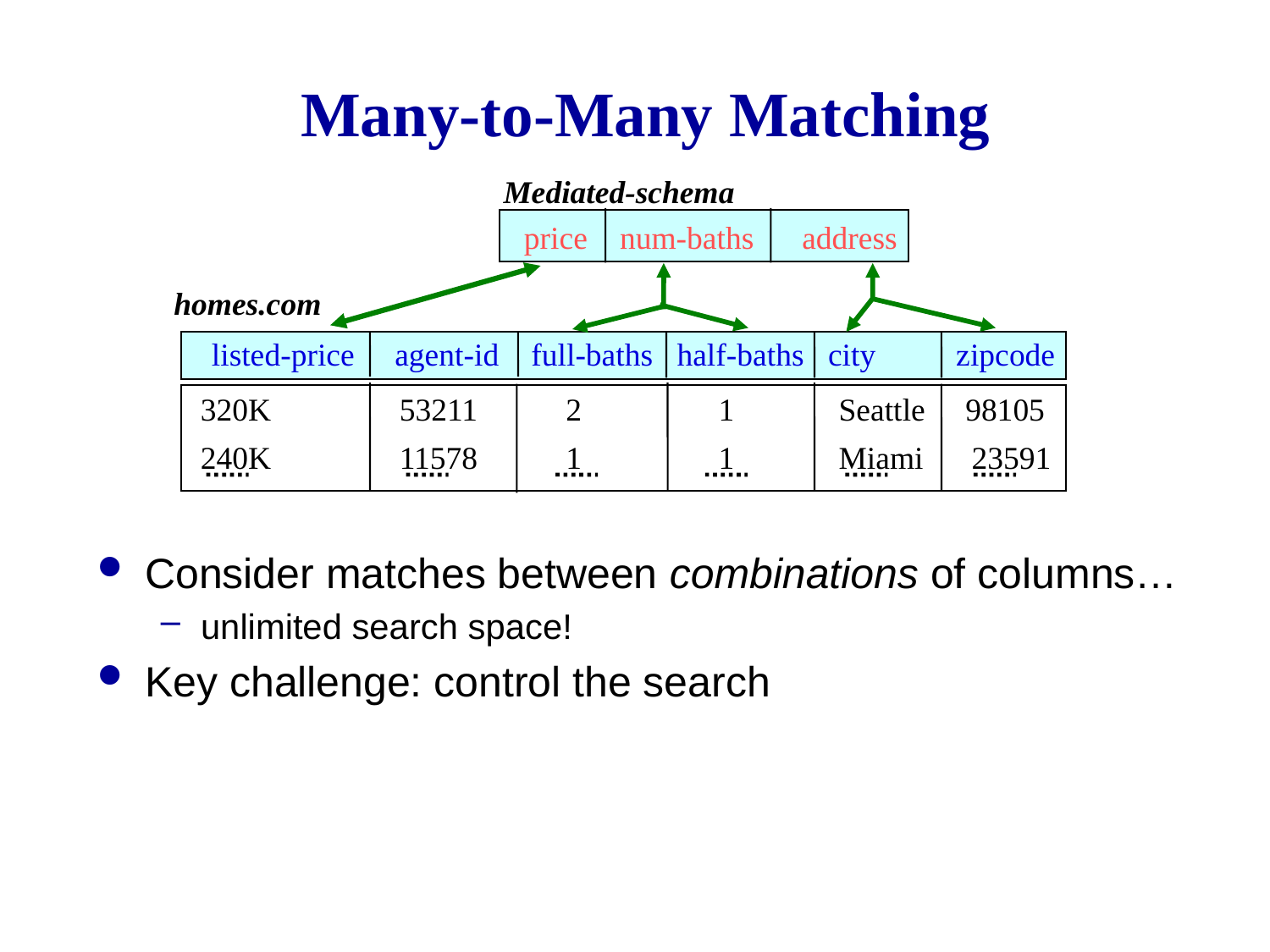

# Many-to-Many Matching
Mediated-schema

price    num-baths      address

homes.com

listed-price     agent-id    full-baths   half-baths   city          zipcode

320K                53211           2                 1             Seattle     98105
240K                11578           1                 1             Miami      23591

Consider matches between combinations of columns…
unlimited search space!
Key challenge: control the search